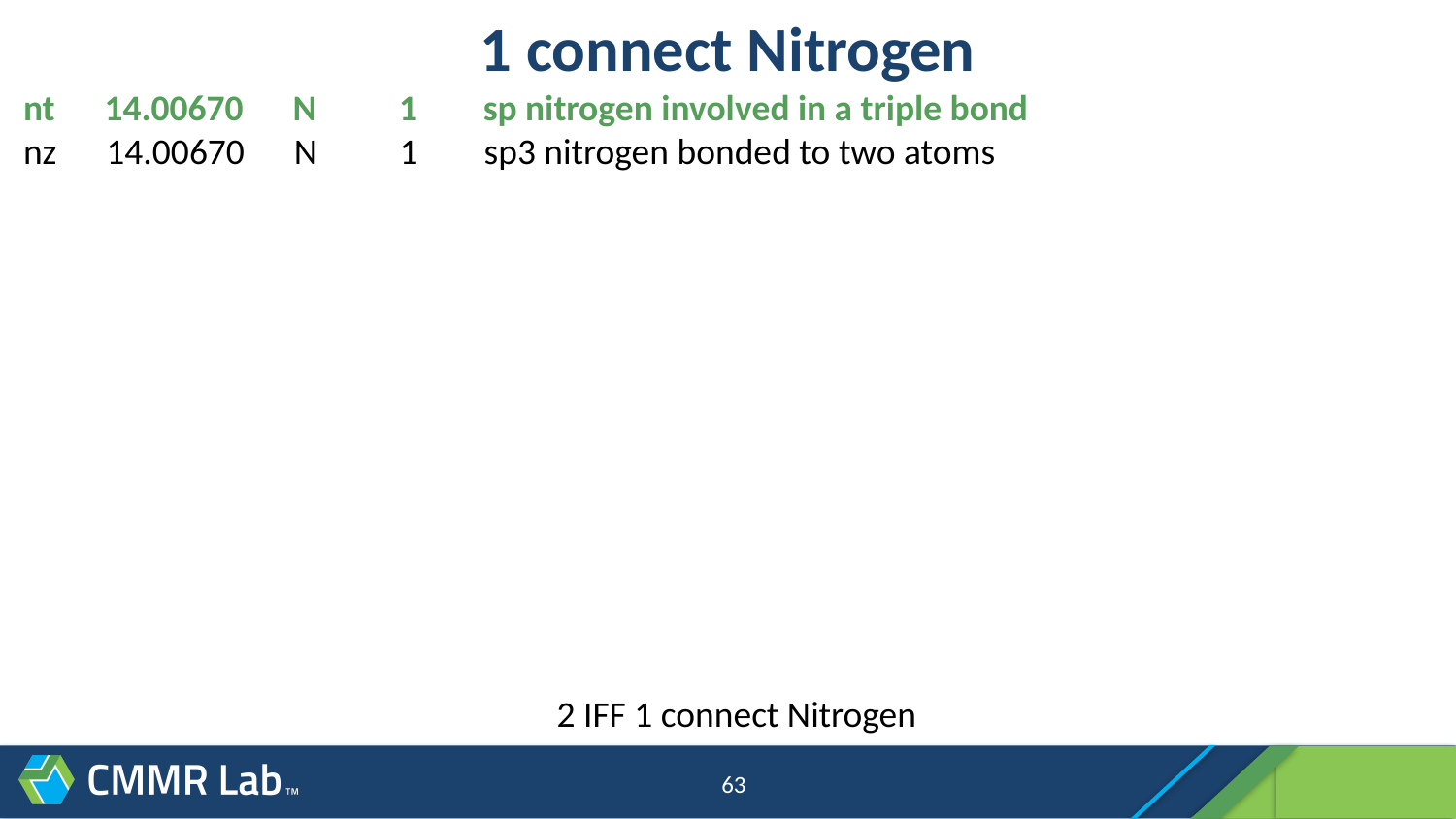

# 1 connect Nitrogen
nt      14.00670      N          1        sp nitrogen involved in a triple bond
nz      14.00670      N          1        sp3 nitrogen bonded to two atoms

2 IFF 1 connect Nitrogen
63